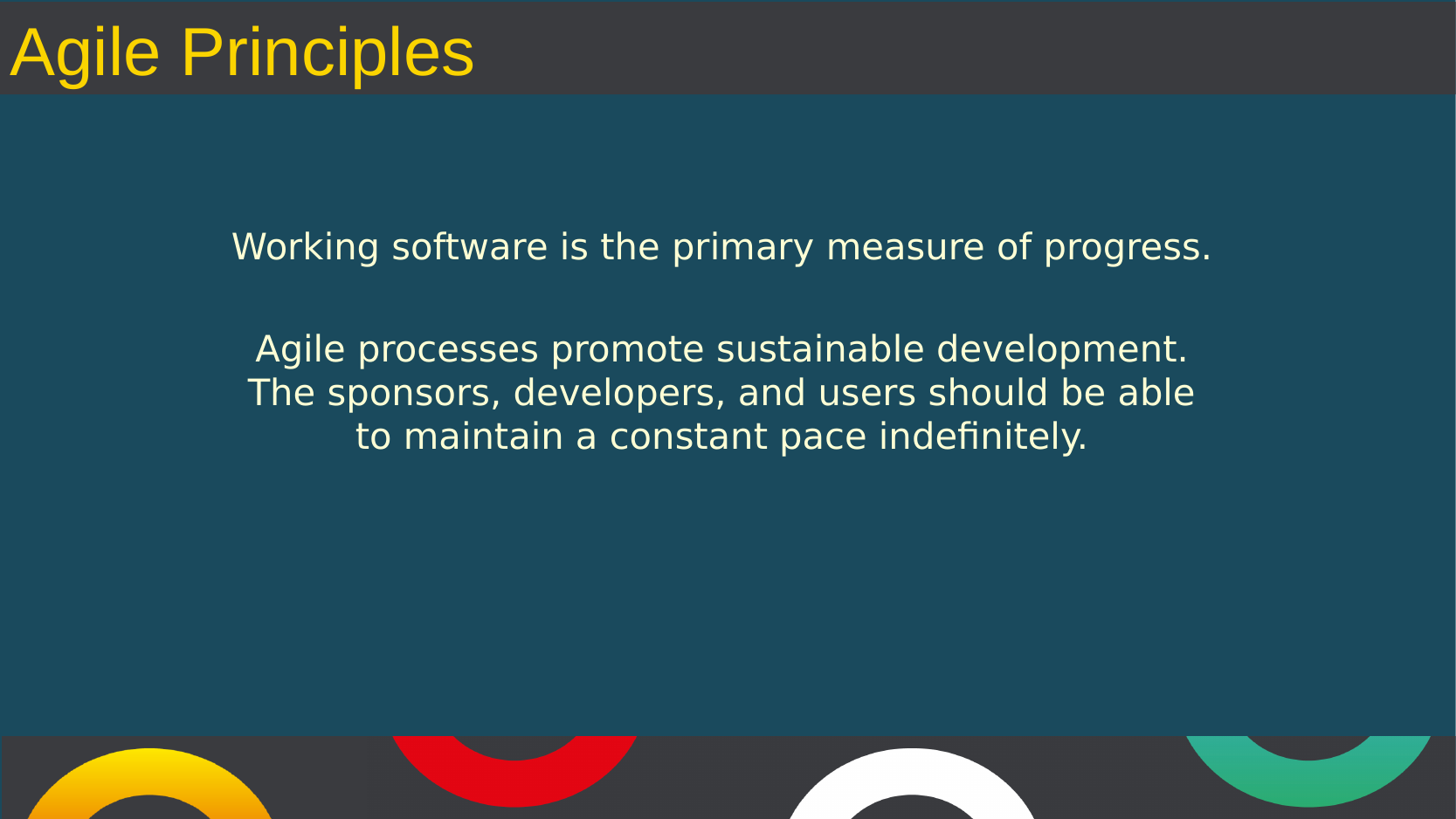

# Agile Principles

Working software is the primary measure of progress.

Agile processes promote sustainable development.
The sponsors, developers, and users should be able
to maintain a constant pace indefinitely.